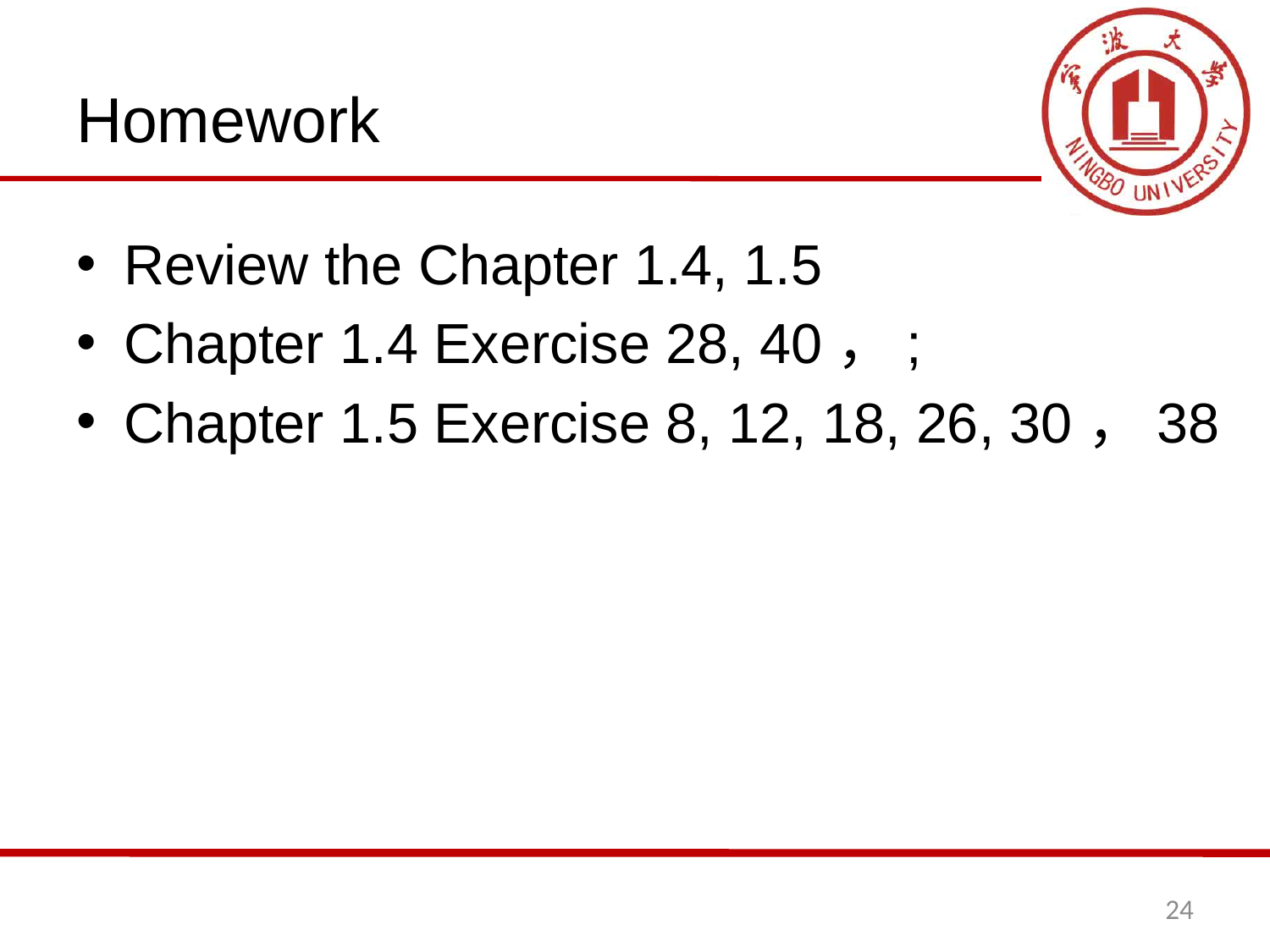

# Homework
Review the Chapter 1.4, 1.5
Chapter 1.4 Exercise 28, 40，;
Chapter 1.5 Exercise 8, 12, 18, 26, 30，38

24